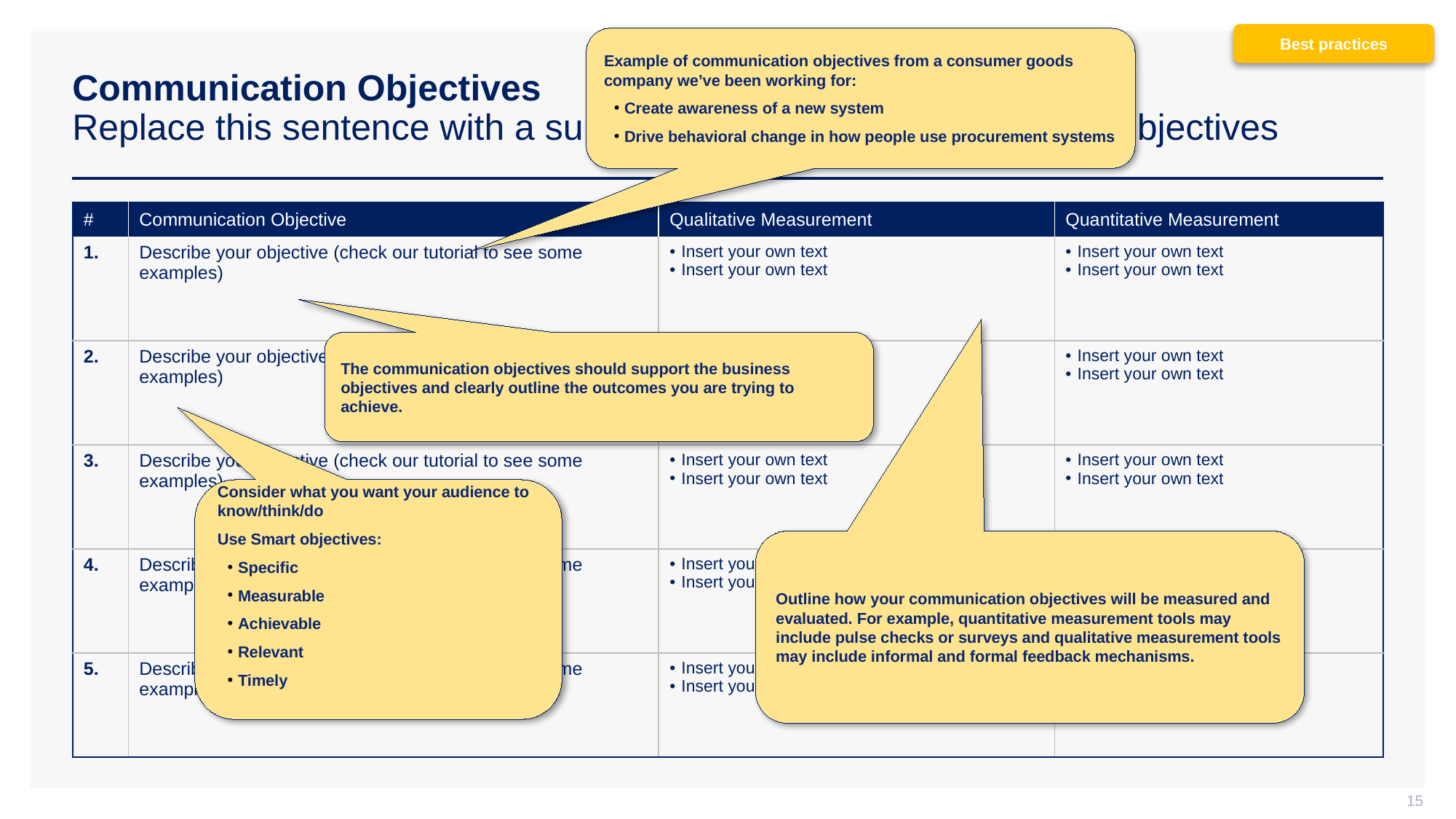

Best practices
Example of communication objectives from a consumer goods company we’ve been working for:
Create awareness of a new system
Drive behavioral change in how people use procurement systems
# Communication Objectives Replace this sentence with a summary or quick overview of your objectives
| # | Communication Objective | Qualitative Measurement | Quantitative Measurement |
| --- | --- | --- | --- |
| 1. | Describe your objective (check our tutorial to see some examples) | Insert your own text Insert your own text | Insert your own text Insert your own text |
| 2. | Describe your objective (check our tutorial to see some examples) | Insert your own text Insert your own text | Insert your own text Insert your own text |
| 3. | Describe your objective (check our tutorial to see some examples) | Insert your own text Insert your own text | Insert your own text Insert your own text |
| 4. | Describe your objective (check our tutorial to see some examples) | Insert your own text Insert your own text | Insert your own text Insert your own text |
| 5. | Describe your objective (check our tutorial to see some examples) | Insert your own text Insert your own text | Insert your own text Insert your own text |
The communication objectives should support the business objectives and clearly outline the outcomes you are trying to achieve.
Consider what you want your audience to know/think/do
Use Smart objectives:
Specific
Measurable
Achievable
Relevant
Timely

Outline how your communication objectives will be measured and evaluated. For example, quantitative measurement tools may include pulse checks or surveys and qualitative measurement tools may include informal and formal feedback mechanisms.
15